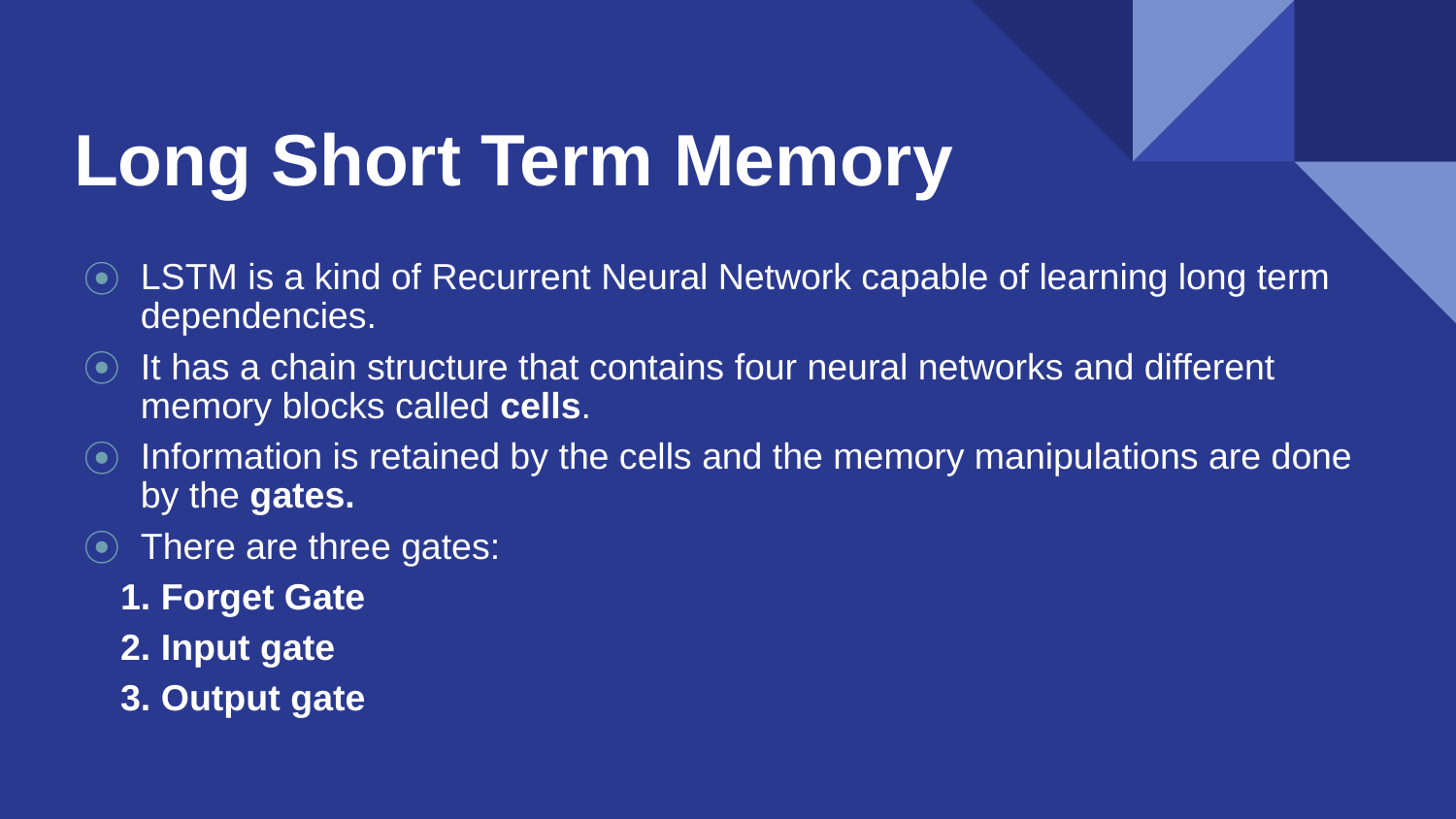

# Long Short Term Memory
LSTM is a kind of Recurrent Neural Network capable of learning long term dependencies.
It has a chain structure that contains four neural networks and different memory blocks called cells.
Information is retained by the cells and the memory manipulations are done by the gates.
There are three gates:
    1. Forget Gate
    2. Input gate
    3. Output gate